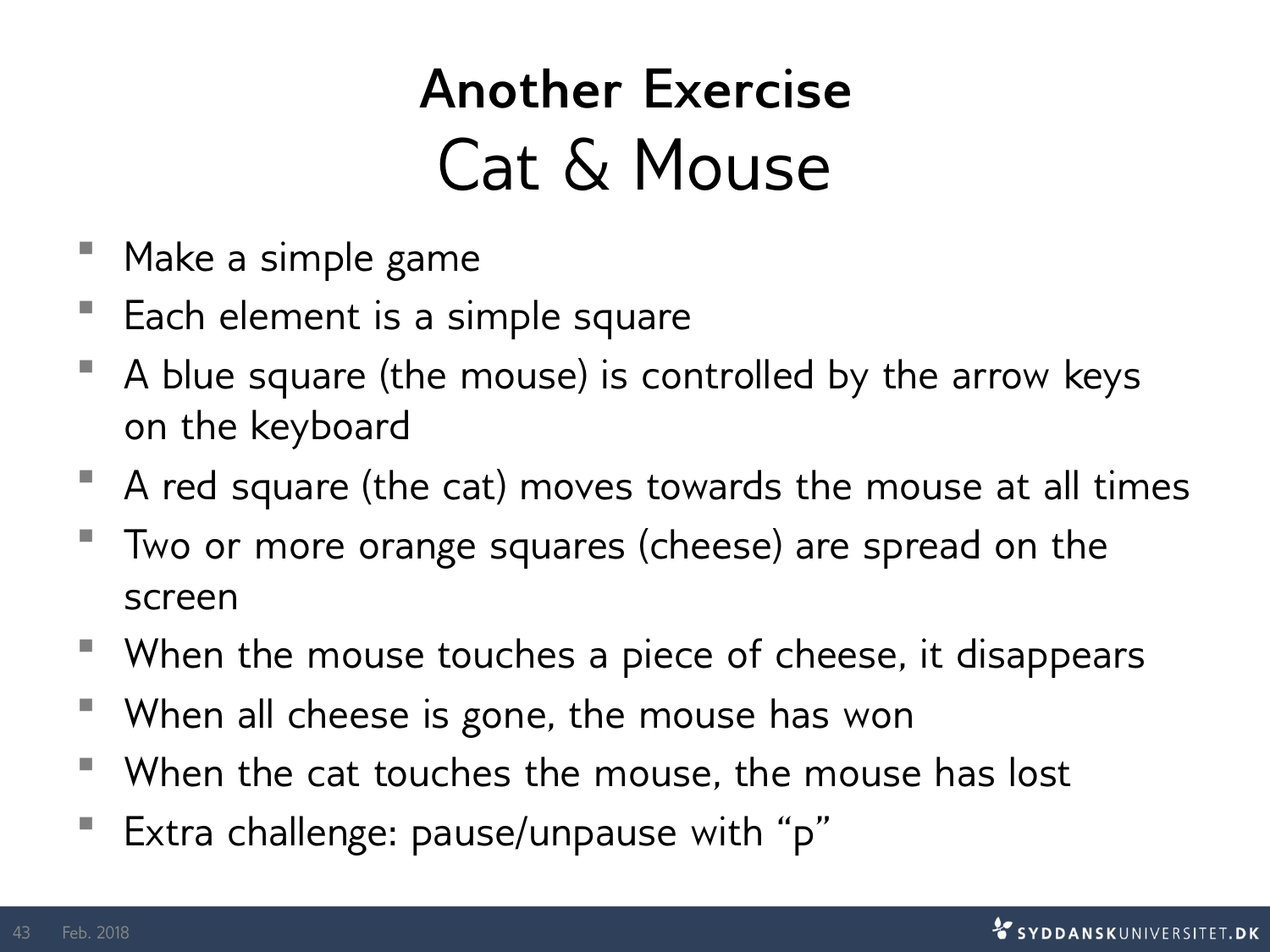

# Another Exercise
Cat & Mouse
Make a simple game
Each element is a simple square
A blue square (the mouse) is controlled by the arrow keys on the keyboard
A red square (the cat) moves towards the mouse at all times
Two or more orange squares (cheese) are spread on the screen
When the mouse touches a piece of cheese, it disappears
When all cheese is gone, the mouse has won
When the cat touches the mouse, the mouse has lost
Extra challenge: pause/unpause with “p”
43
Feb. 2018